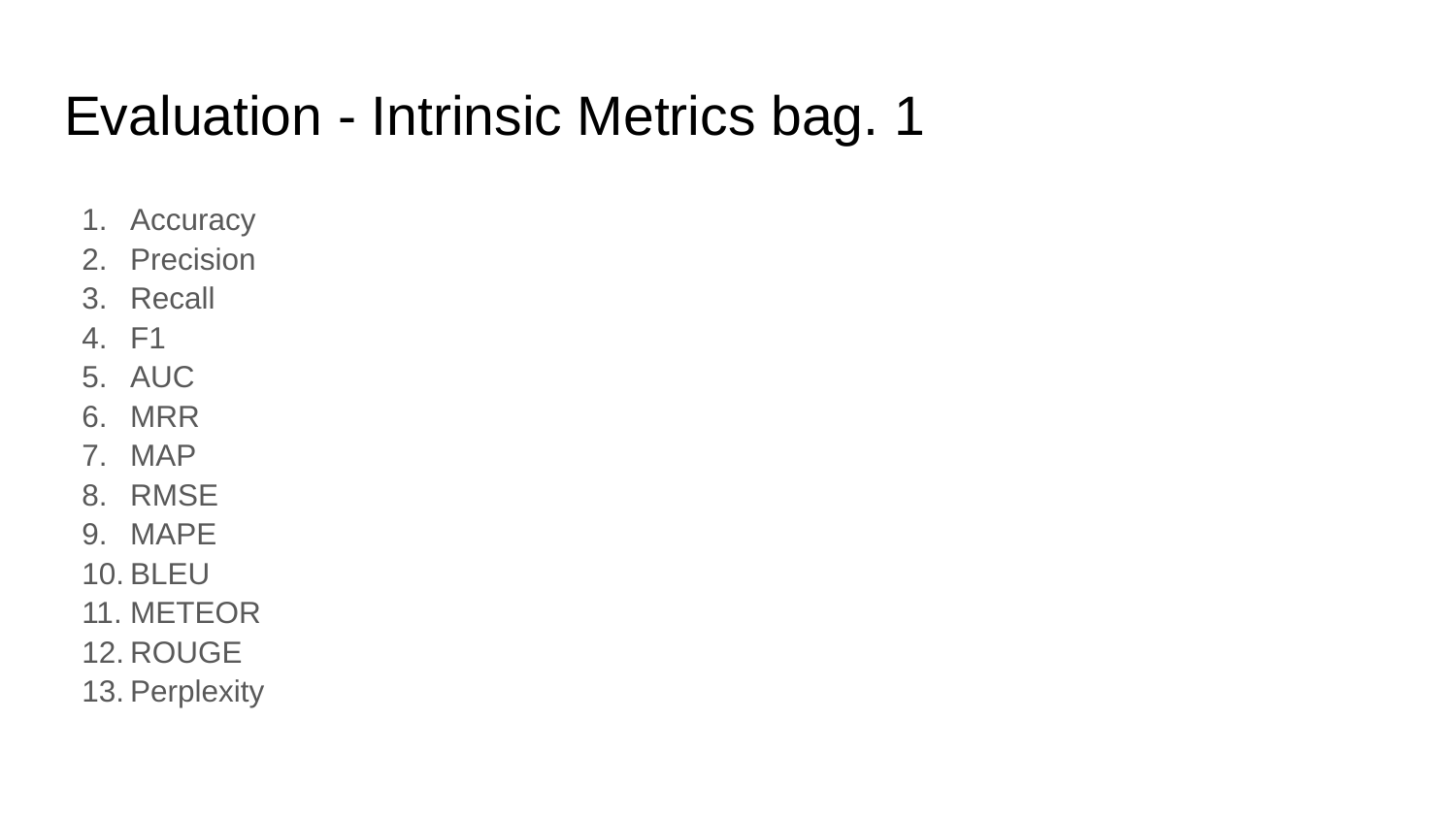

# Evaluation - Intrinsic Metrics bag. 1
Accuracy
Precision
Recall
F1
AUC
MRR
MAP
RMSE
MAPE
BLEU
METEOR
ROUGE
Perplexity